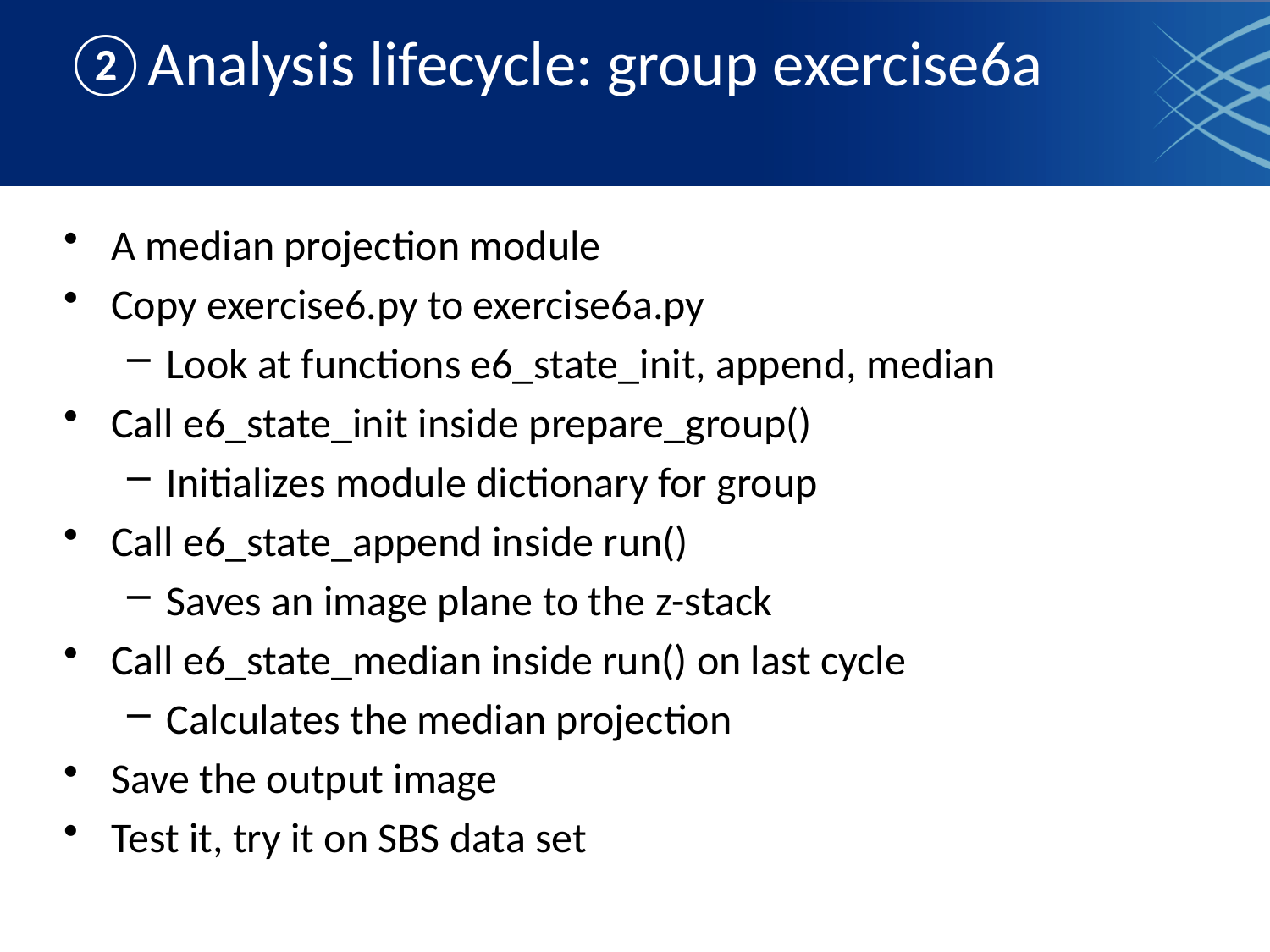

# ②Analysis lifecycle: group exercise6a
A median projection module
Copy exercise6.py to exercise6a.py
Look at functions e6_state_init, append, median
Call e6_state_init inside prepare_group()
Initializes module dictionary for group
Call e6_state_append inside run()
Saves an image plane to the z-stack
Call e6_state_median inside run() on last cycle
Calculates the median projection
Save the output image
Test it, try it on SBS data set